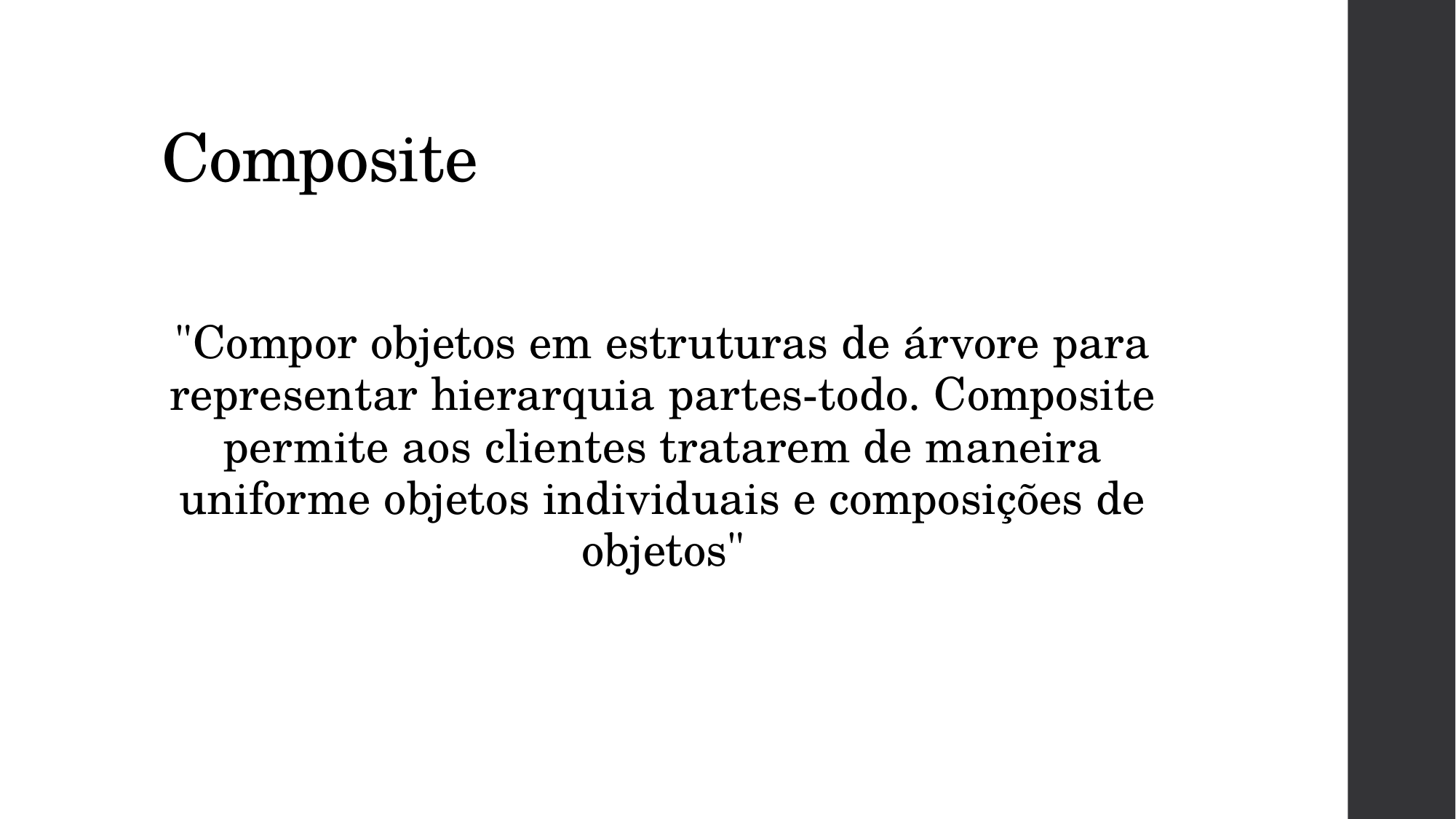

# Composite

"Compor objetos em estruturas de árvore para representar hierarquia partes-todo. Composite permite aos clientes tratarem de maneira uniforme objetos individuais e composições de objetos"